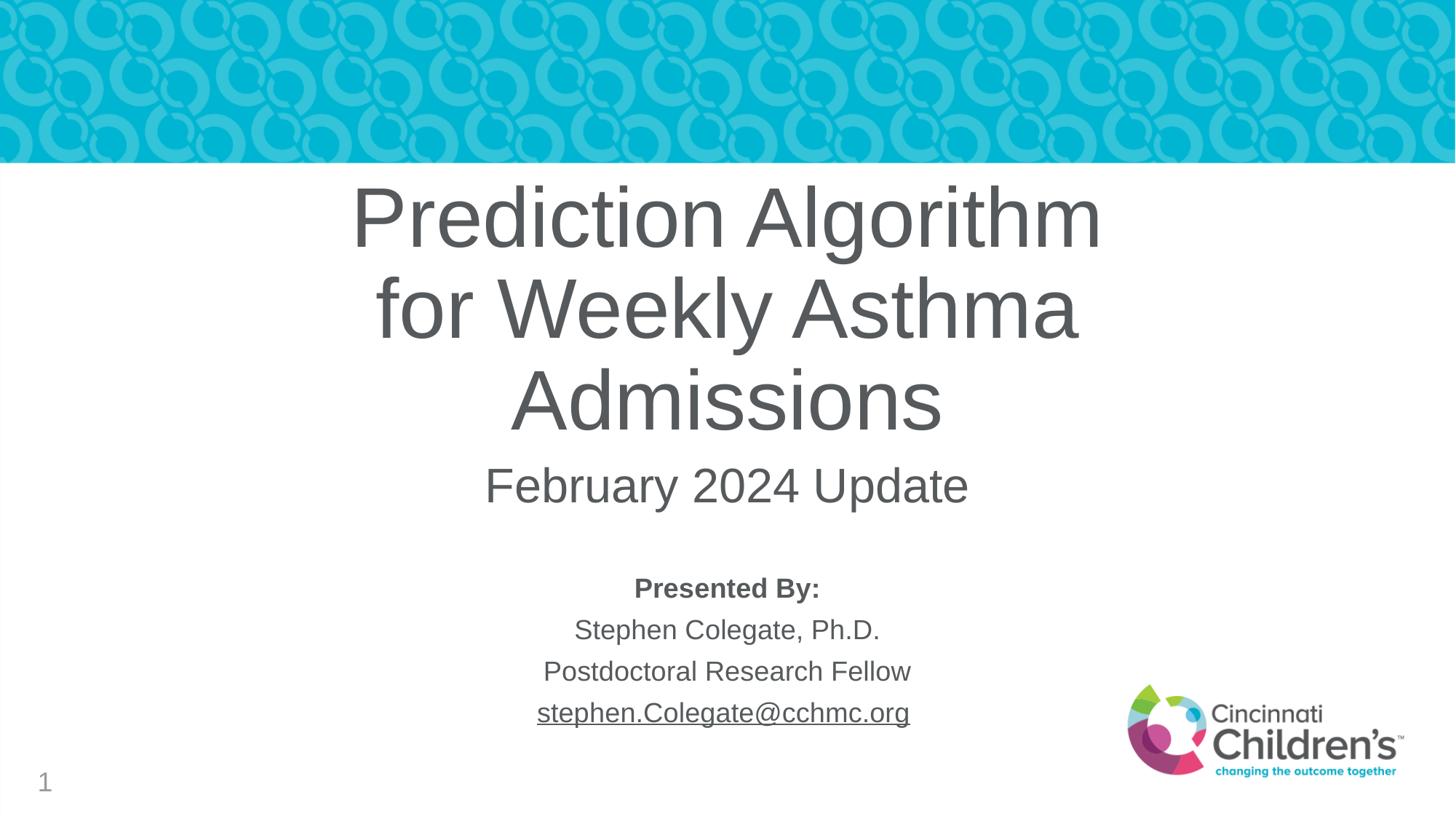

# Prediction Algorithm for Weekly Asthma Admissions
February 2024 Update
Presented By:
Stephen Colegate, Ph.D.
Postdoctoral Research Fellow
stephen.Colegate@cchmc.org
1